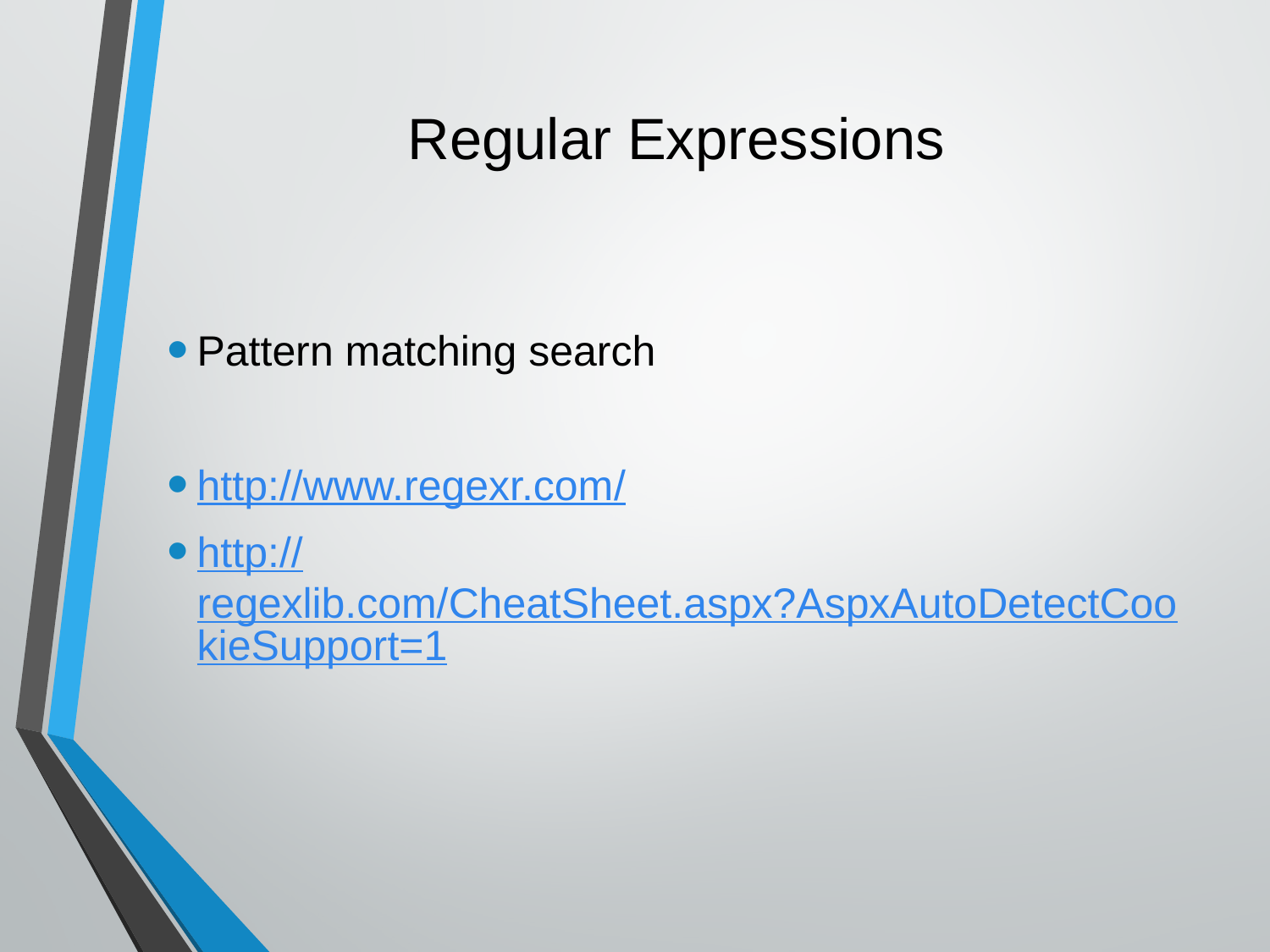

# Regular Expressions
Pattern matching search

http://www.regexr.com/
http://regexlib.com/CheatSheet.aspx?AspxAutoDetectCookieSupport=1